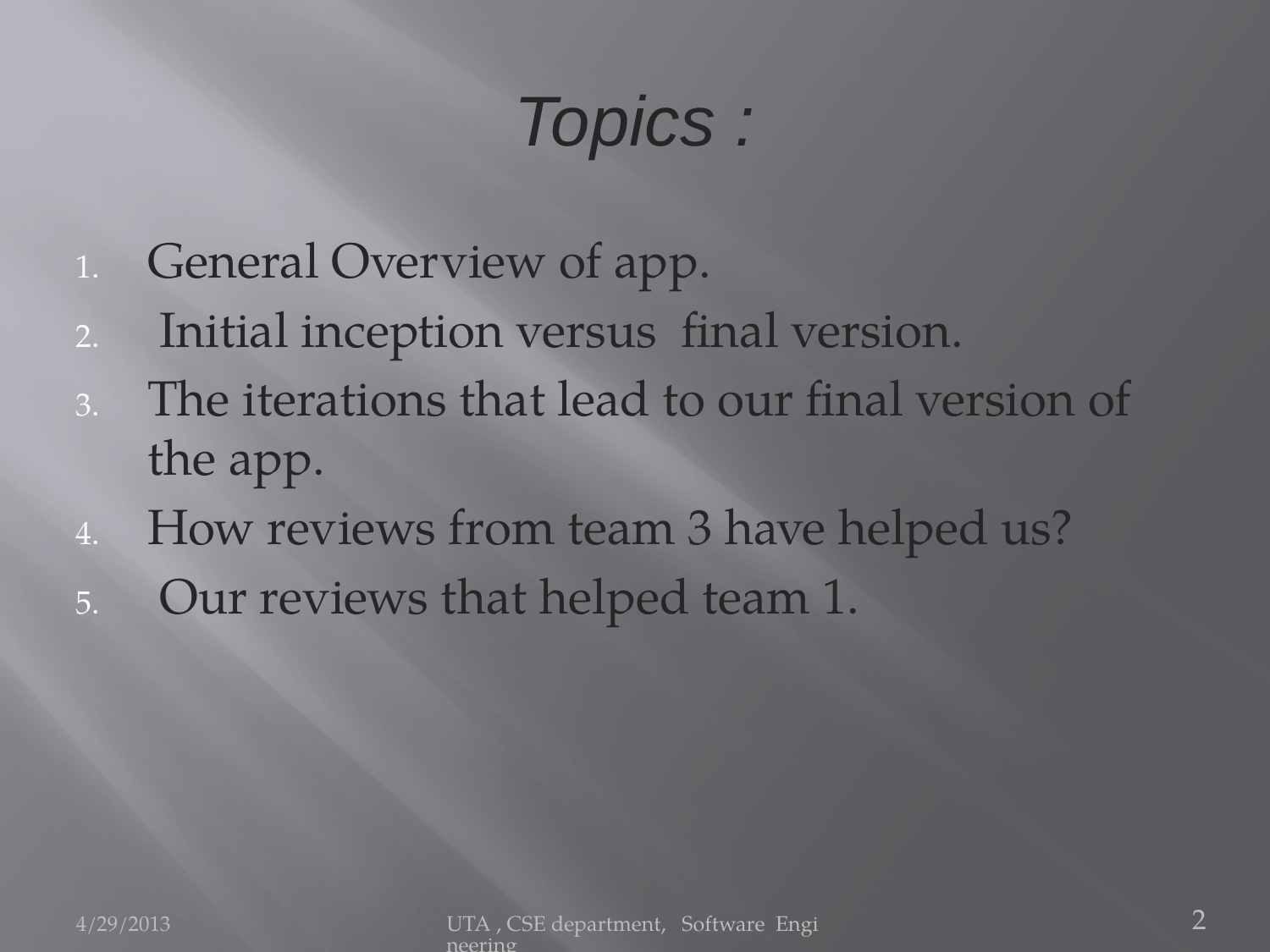

# Topics :
General Overview of app.
 Initial inception versus  final version.
The iterations that lead to our final version of the app.
How reviews from team 3 have helped us?
 Our reviews that helped team 1.
4/29/2013
UTA , CSE department,   Software  Engineering
2